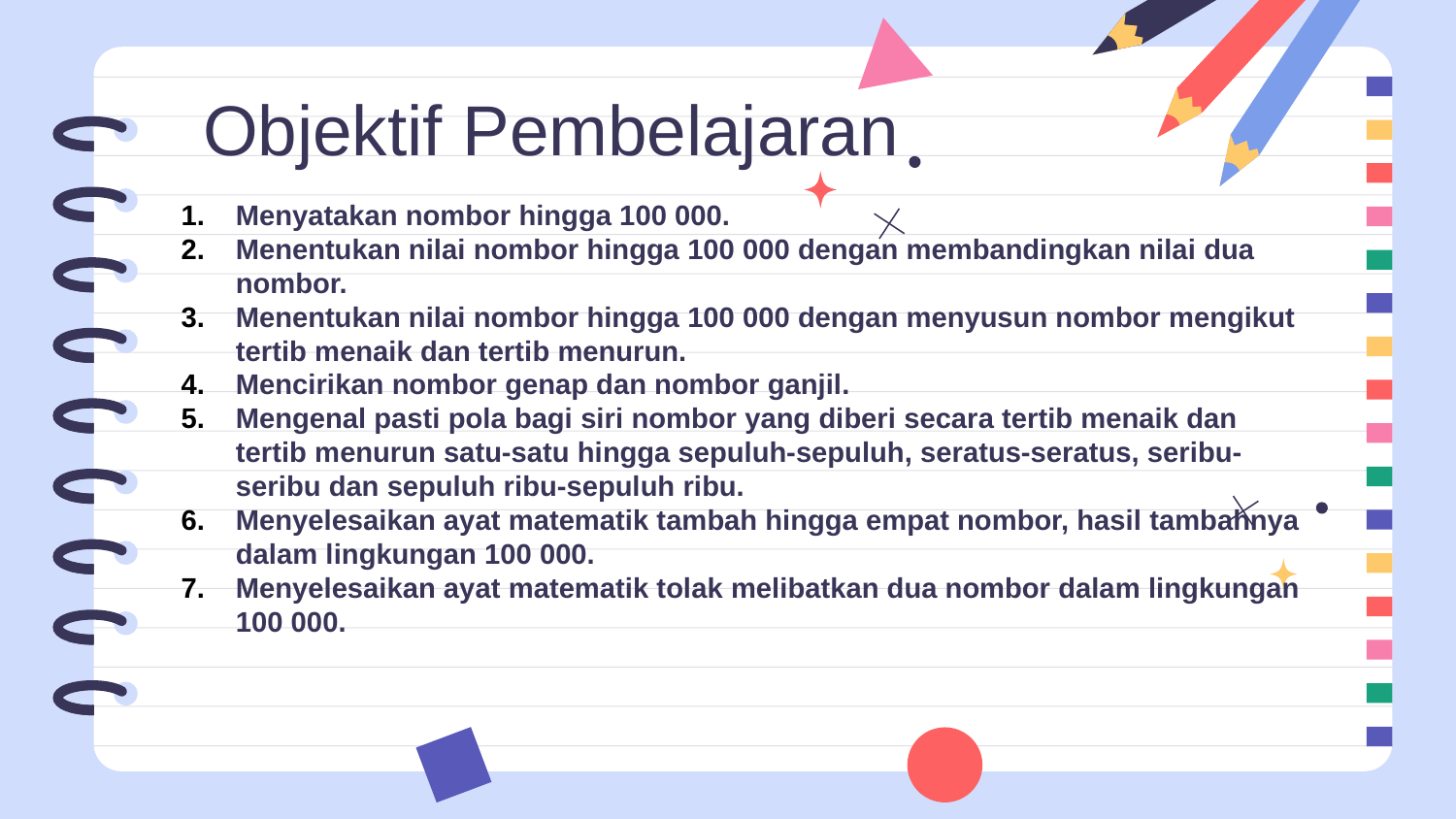

# Objektif Pembelajaran

Menyatakan nombor hingga 100 000.
Menentukan nilai nombor hingga 100 000 dengan membandingkan nilai dua nombor.
Menentukan nilai nombor hingga 100 000 dengan menyusun nombor mengikut tertib menaik dan tertib menurun.
Mencirikan nombor genap dan nombor ganjil.
Mengenal pasti pola bagi siri nombor yang diberi secara tertib menaik dan tertib menurun satu-satu hingga sepuluh-sepuluh, seratus-seratus, seribu-seribu dan sepuluh ribu-sepuluh ribu.
Menyelesaikan ayat matematik tambah hingga empat nombor, hasil tambahnya dalam lingkungan 100 000.
Menyelesaikan ayat matematik tolak melibatkan dua nombor dalam lingkungan 100 000.